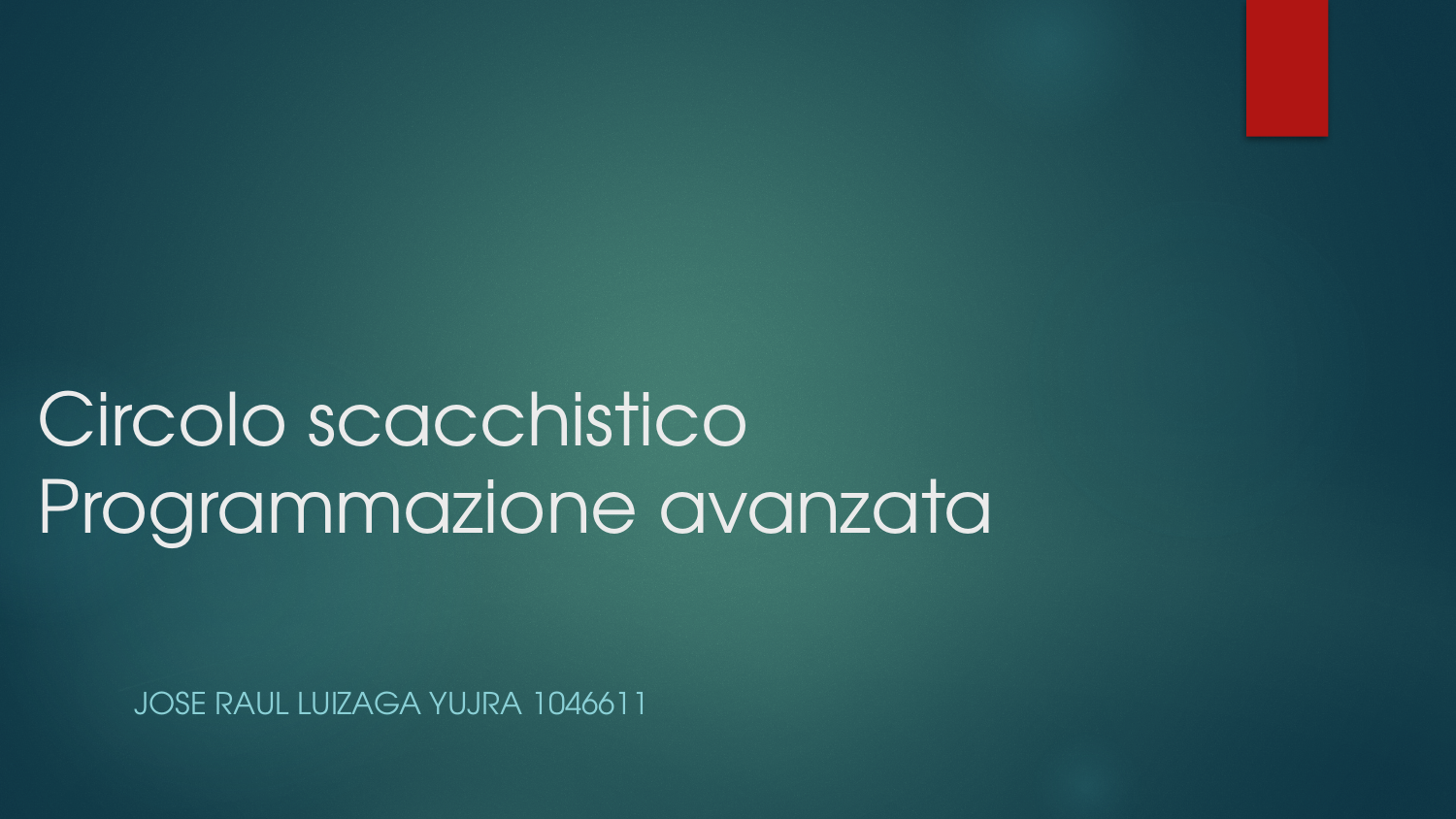

# Circolo scacchistico Programmazione avanzata
Jose raul Luizaga Yujra 1046611